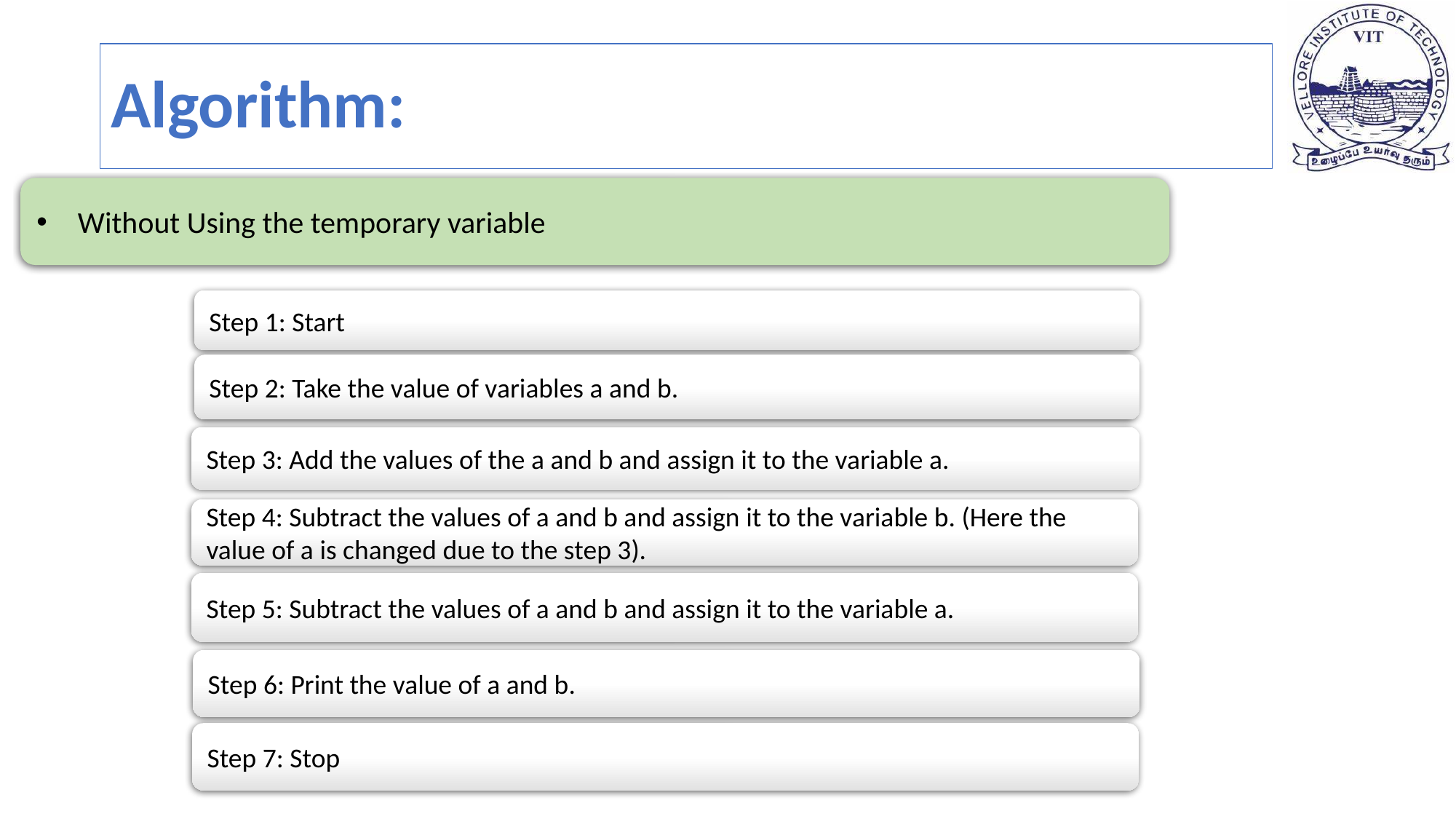

# Algorithm:

Without Using the temporary variable

Step 1: Start

Step 2: Take the value of variables a and b.

Step 3: Add the values of the a and b and assign it to the variable a.

Step 4: Subtract the values of a and b and assign it to the variable b. (Here the value of a is changed due to the step 3).

Step 5: Subtract the values of a and b and assign it to the variable a.

Step 6: Print the value of a and b.

Step 7: Stop